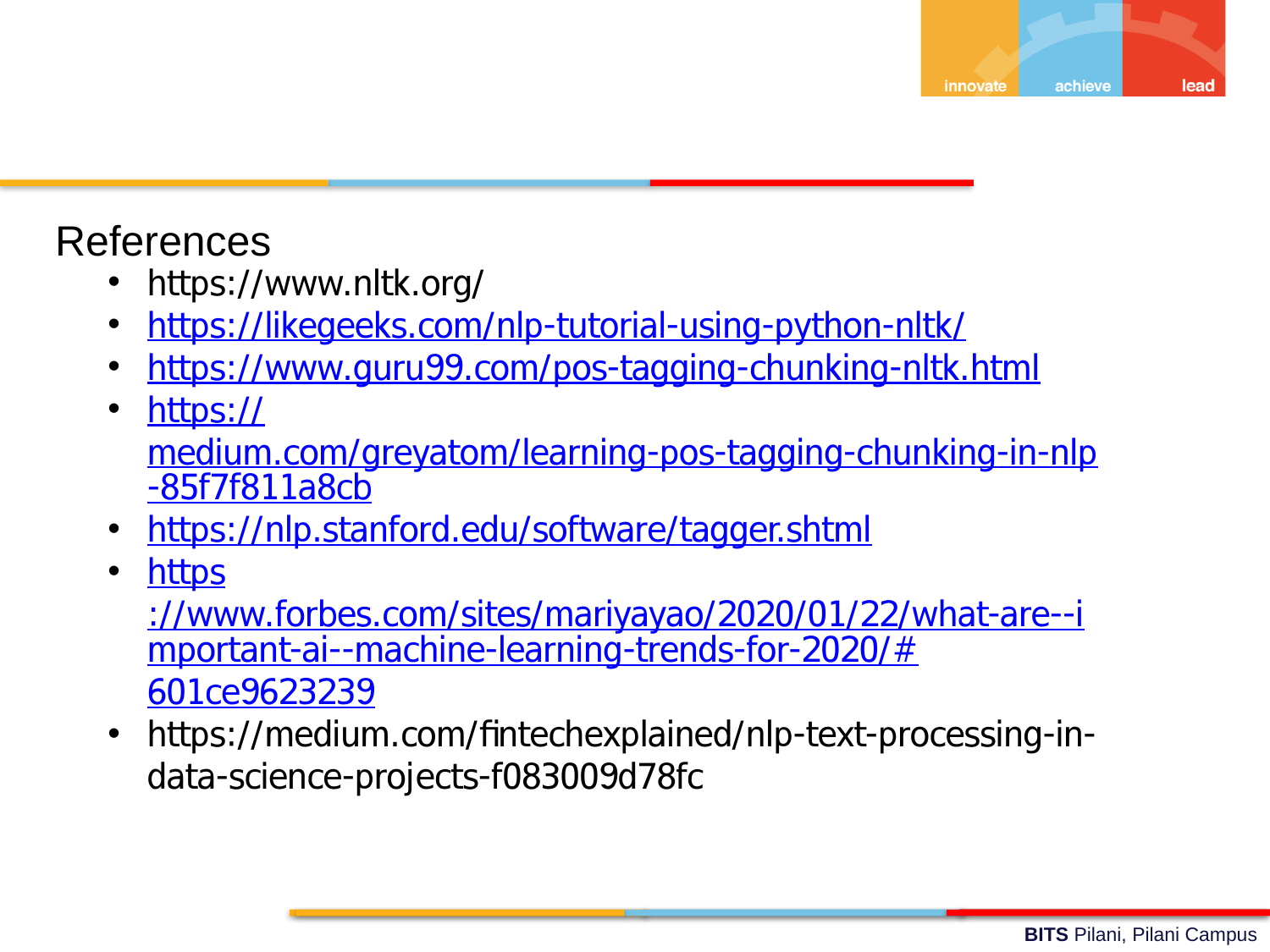

References
https://www.nltk.org/
https://likegeeks.com/nlp-tutorial-using-python-nltk/
https://www.guru99.com/pos-tagging-chunking-nltk.html
https://medium.com/greyatom/learning-pos-tagging-chunking-in-nlp-85f7f811a8cb
https://nlp.stanford.edu/software/tagger.shtml
https://www.forbes.com/sites/mariyayao/2020/01/22/what-are--important-ai--machine-learning-trends-for-2020/#601ce9623239
https://medium.com/fintechexplained/nlp-text-processing-in-data-science-projects-f083009d78fc